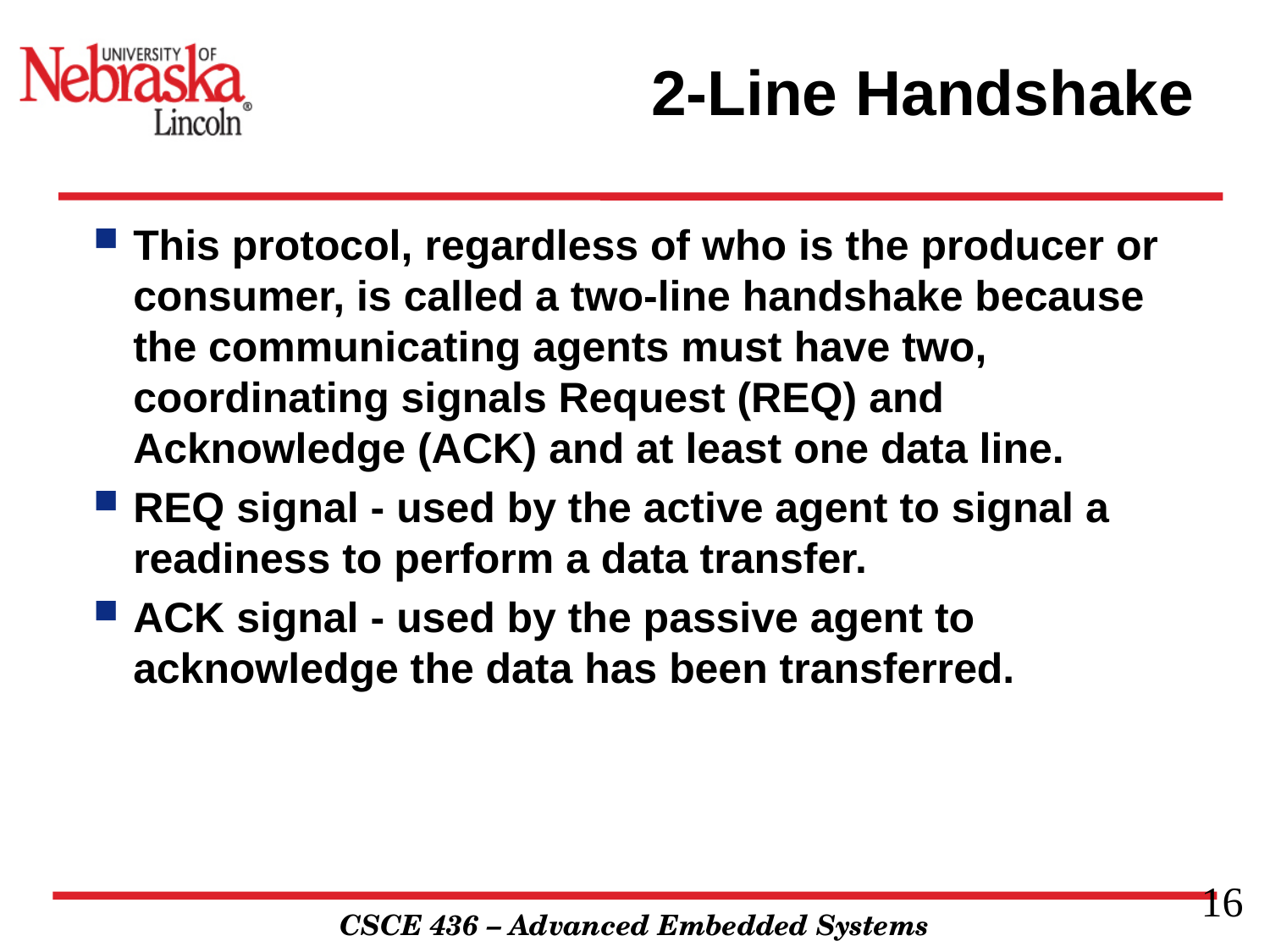

# 2-Line Handshake
This protocol, regardless of who is the producer or consumer, is called a two-line handshake because the communicating agents must have two, coordinating signals Request (REQ) and Acknowledge (ACK) and at least one data line.
REQ signal - used by the active agent to signal a readiness to perform a data transfer.
ACK signal - used by the passive agent to acknowledge the data has been transferred.
16